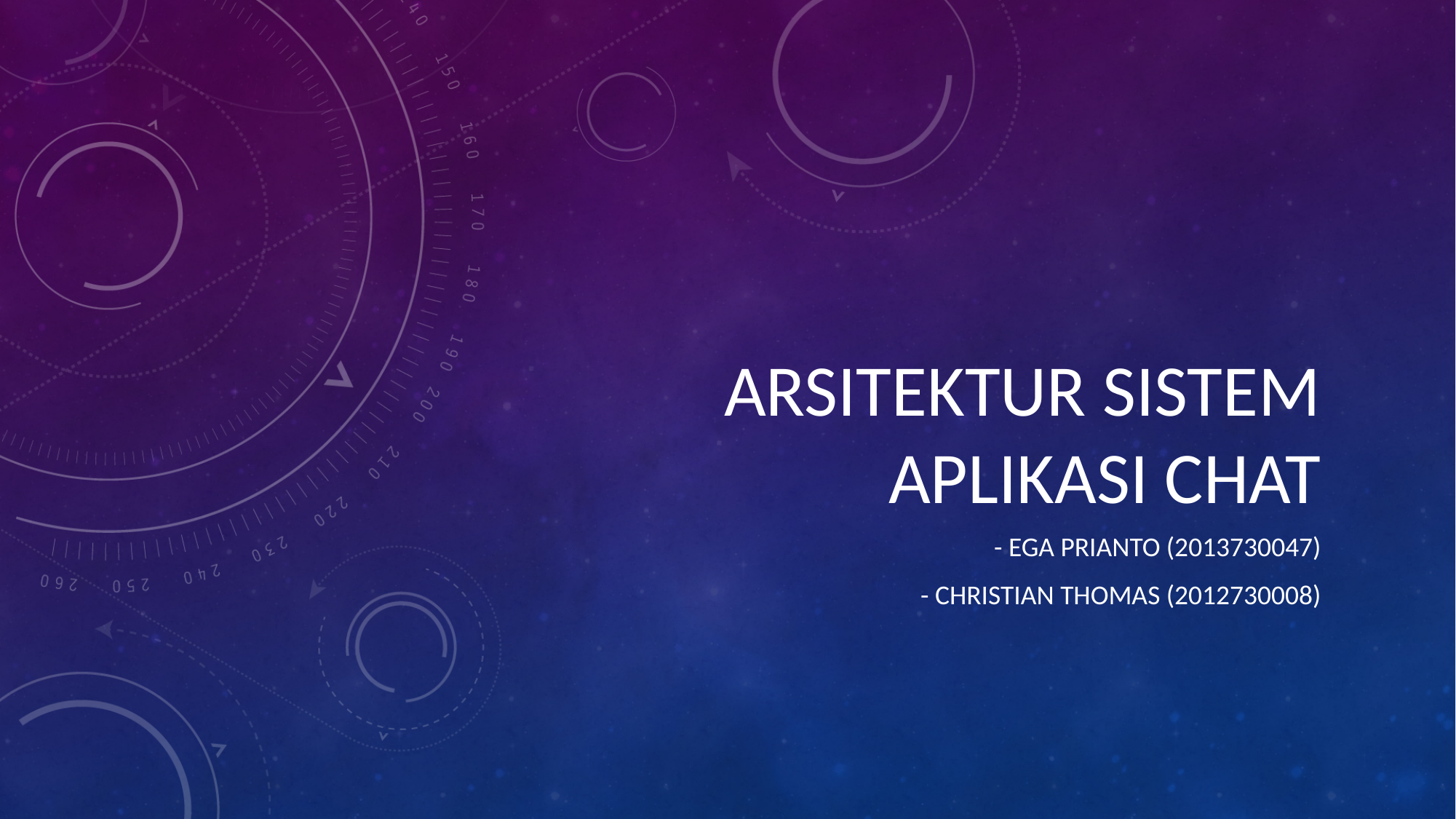

# Arsitektur Sistem Aplikasi Chat
- Ega Prianto (2013730047)
- Christian Thomas (2012730008)